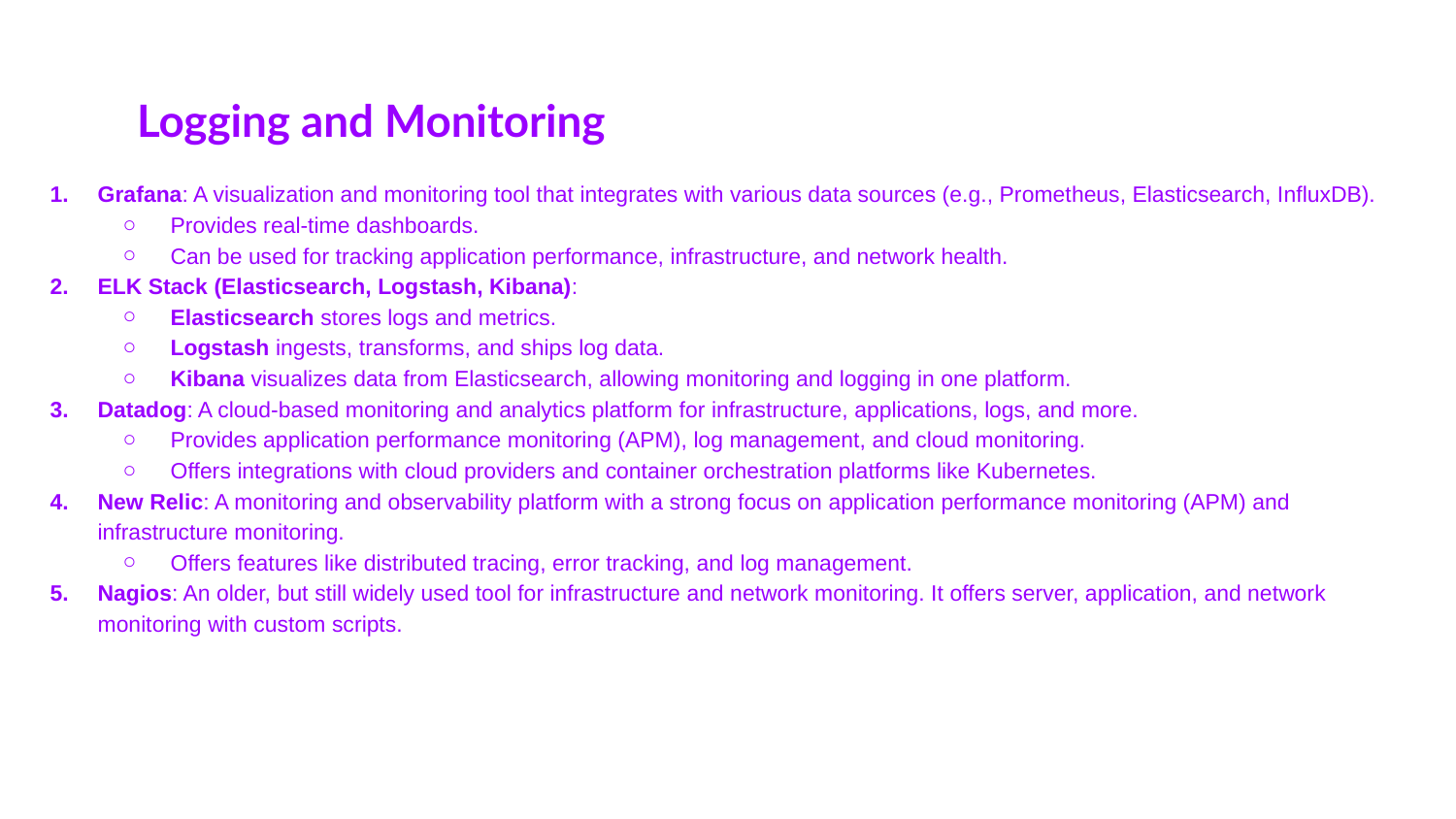

# Logging and Monitoring
Grafana: A visualization and monitoring tool that integrates with various data sources (e.g., Prometheus, Elasticsearch, InfluxDB).
Provides real-time dashboards.
Can be used for tracking application performance, infrastructure, and network health.
ELK Stack (Elasticsearch, Logstash, Kibana):
Elasticsearch stores logs and metrics.
Logstash ingests, transforms, and ships log data.
Kibana visualizes data from Elasticsearch, allowing monitoring and logging in one platform.
Datadog: A cloud-based monitoring and analytics platform for infrastructure, applications, logs, and more.
Provides application performance monitoring (APM), log management, and cloud monitoring.
Offers integrations with cloud providers and container orchestration platforms like Kubernetes.
New Relic: A monitoring and observability platform with a strong focus on application performance monitoring (APM) and infrastructure monitoring.
Offers features like distributed tracing, error tracking, and log management.
Nagios: An older, but still widely used tool for infrastructure and network monitoring. It offers server, application, and network monitoring with custom scripts.